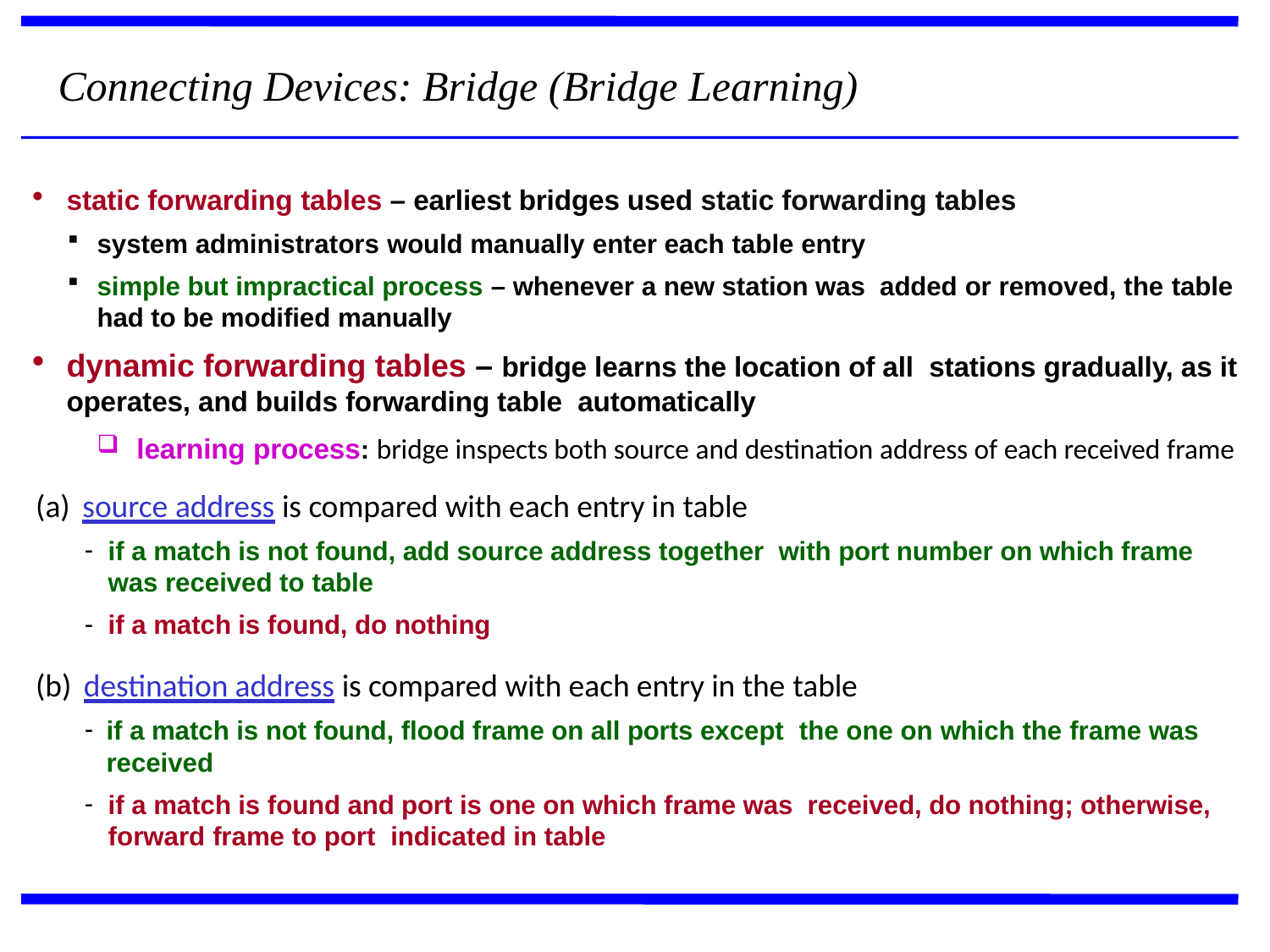

Connecting Devices: Bridge (Bridge Learning)

static forwarding tables – earliest bridges used static forwarding tables
system administrators would manually enter each table entry
simple but impractical process – whenever a new station was  added or removed, the table had to be modified manually
dynamic forwarding tables – bridge learns the location of all  stations gradually, as it operates, and builds forwarding table  automatically
learning process: bridge inspects both source and destination address of each received frame
source address is compared with each entry in table
if a match is not found, add source address together  with port number on which frame was received to table
if a match is found, do nothing
destination address is compared with each entry in the table
if a match is not found, flood frame on all ports except  the one on which the frame was received
if a match is found and port is one on which frame was  received, do nothing; otherwise, forward frame to port  indicated in table